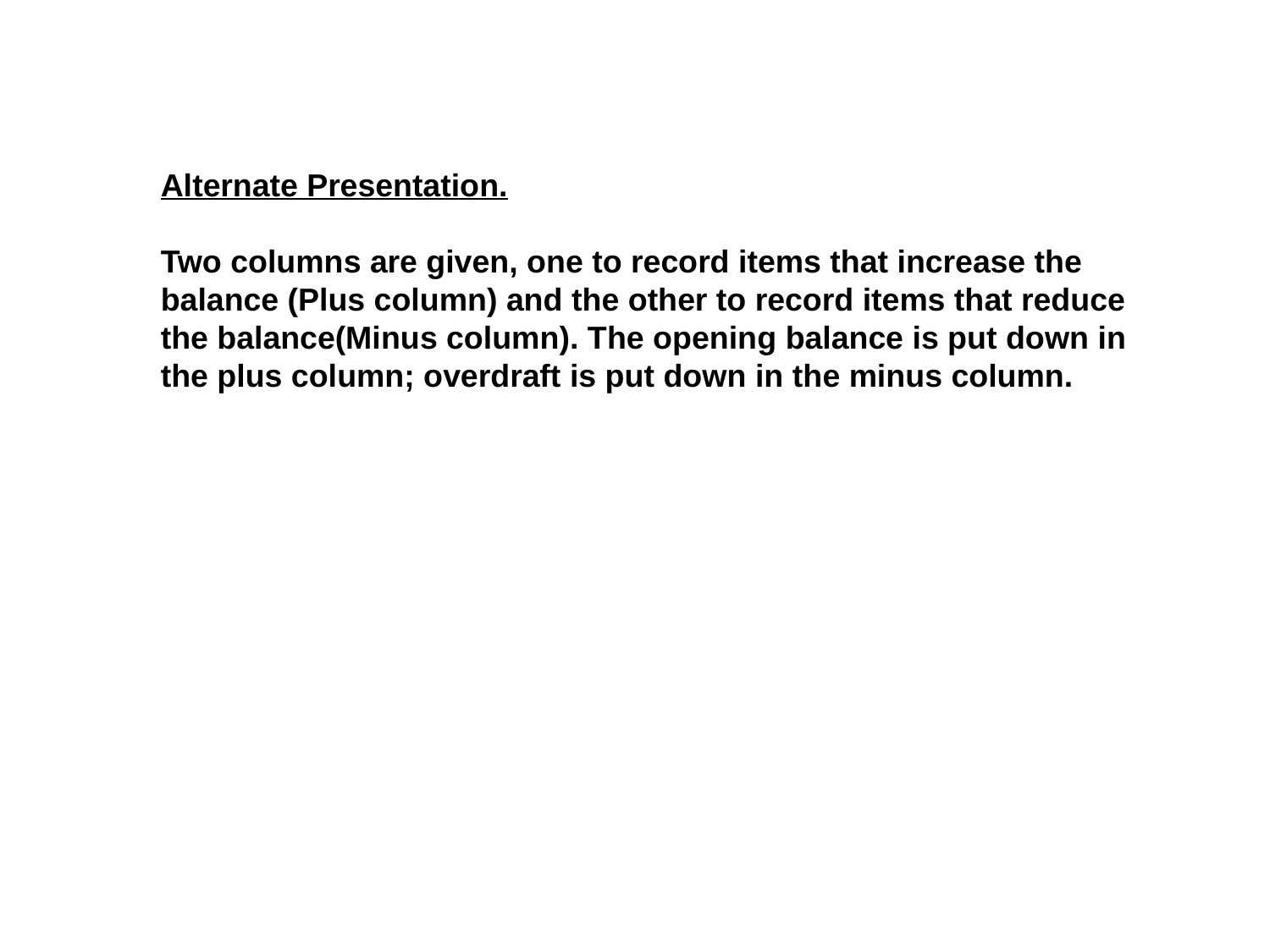

Alternate Presentation.

Two columns are given, one to record items that increase the balance (Plus column) and the other to record items that reduce the balance(Minus column). The opening balance is put down in the plus column; overdraft is put down in the minus column.